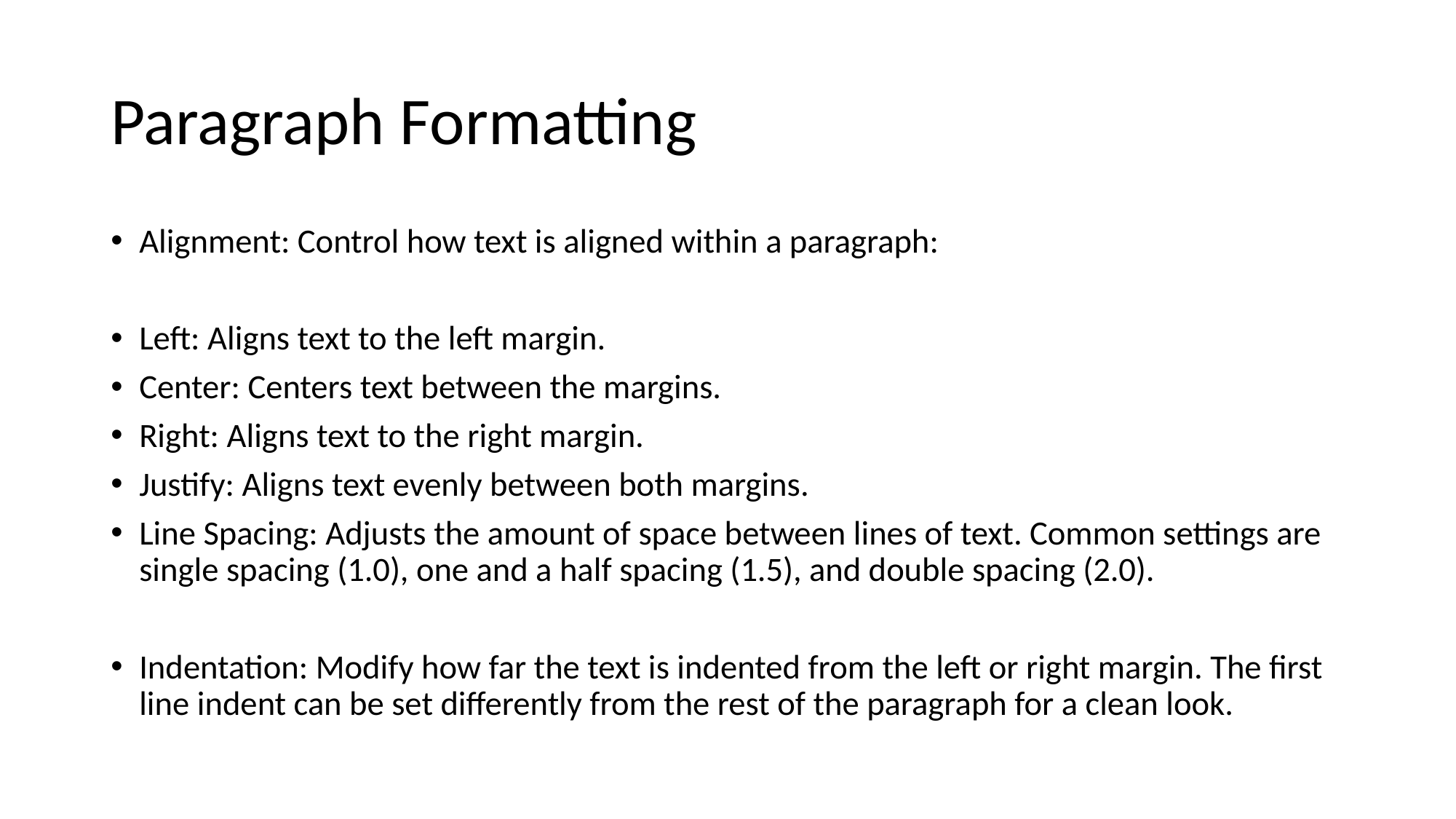

# Paragraph Formatting
Alignment: Control how text is aligned within a paragraph:

Left: Aligns text to the left margin.
Center: Centers text between the margins.
Right: Aligns text to the right margin.
Justify: Aligns text evenly between both margins.
Line Spacing: Adjusts the amount of space between lines of text. Common settings are single spacing (1.0), one and a half spacing (1.5), and double spacing (2.0).

Indentation: Modify how far the text is indented from the left or right margin. The first line indent can be set differently from the rest of the paragraph for a clean look.